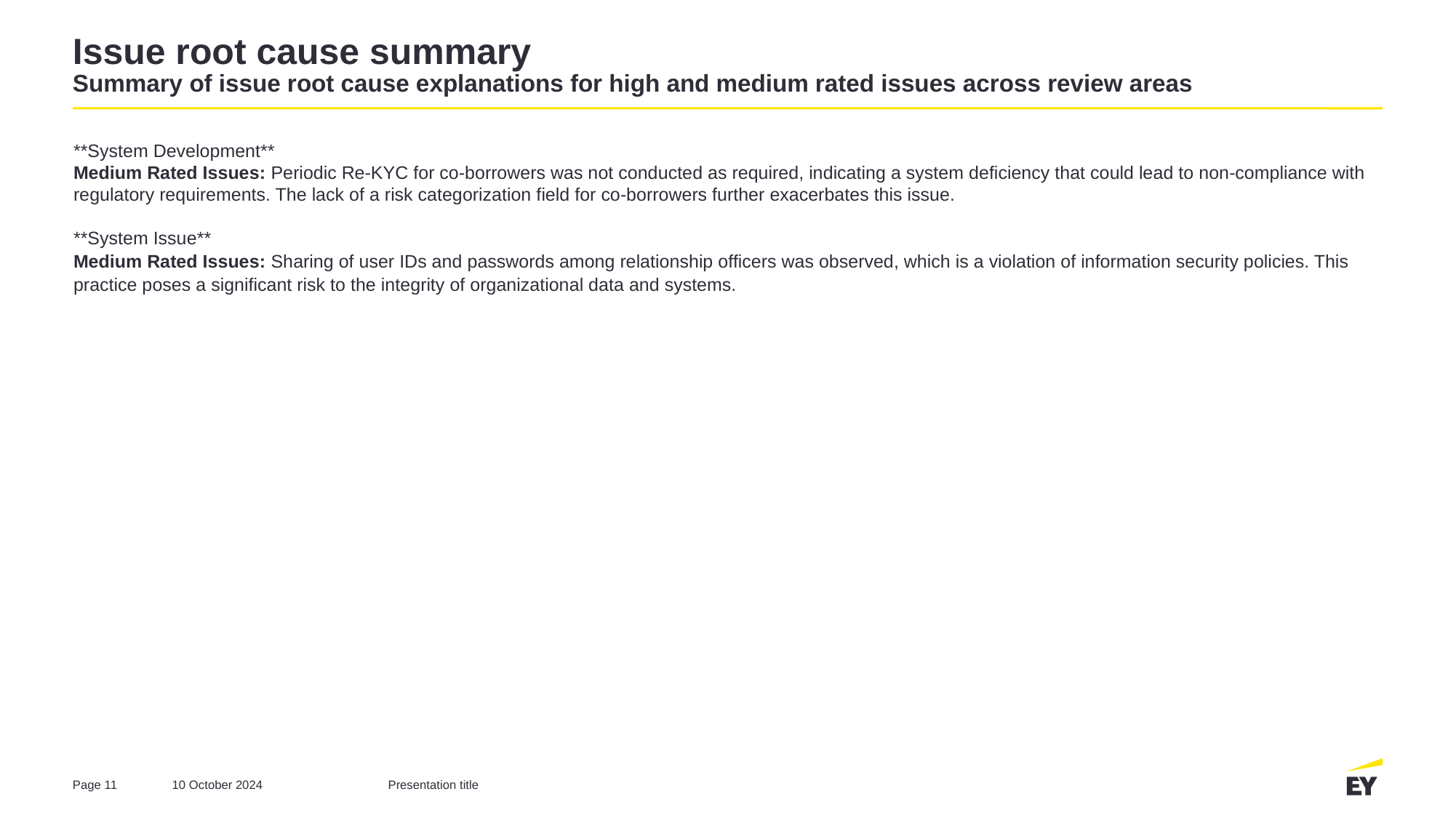

# Issue root cause summary Summary of issue root cause explanations for high and medium rated issues across review areas
**System Development**
Medium Rated Issues: Periodic Re-KYC for co-borrowers was not conducted as required, indicating a system deficiency that could lead to non-compliance with regulatory requirements. The lack of a risk categorization field for co-borrowers further exacerbates this issue.

**System Issue**
Medium Rated Issues: Sharing of user IDs and passwords among relationship officers was observed, which is a violation of information security policies. This practice poses a significant risk to the integrity of organizational data and systems.